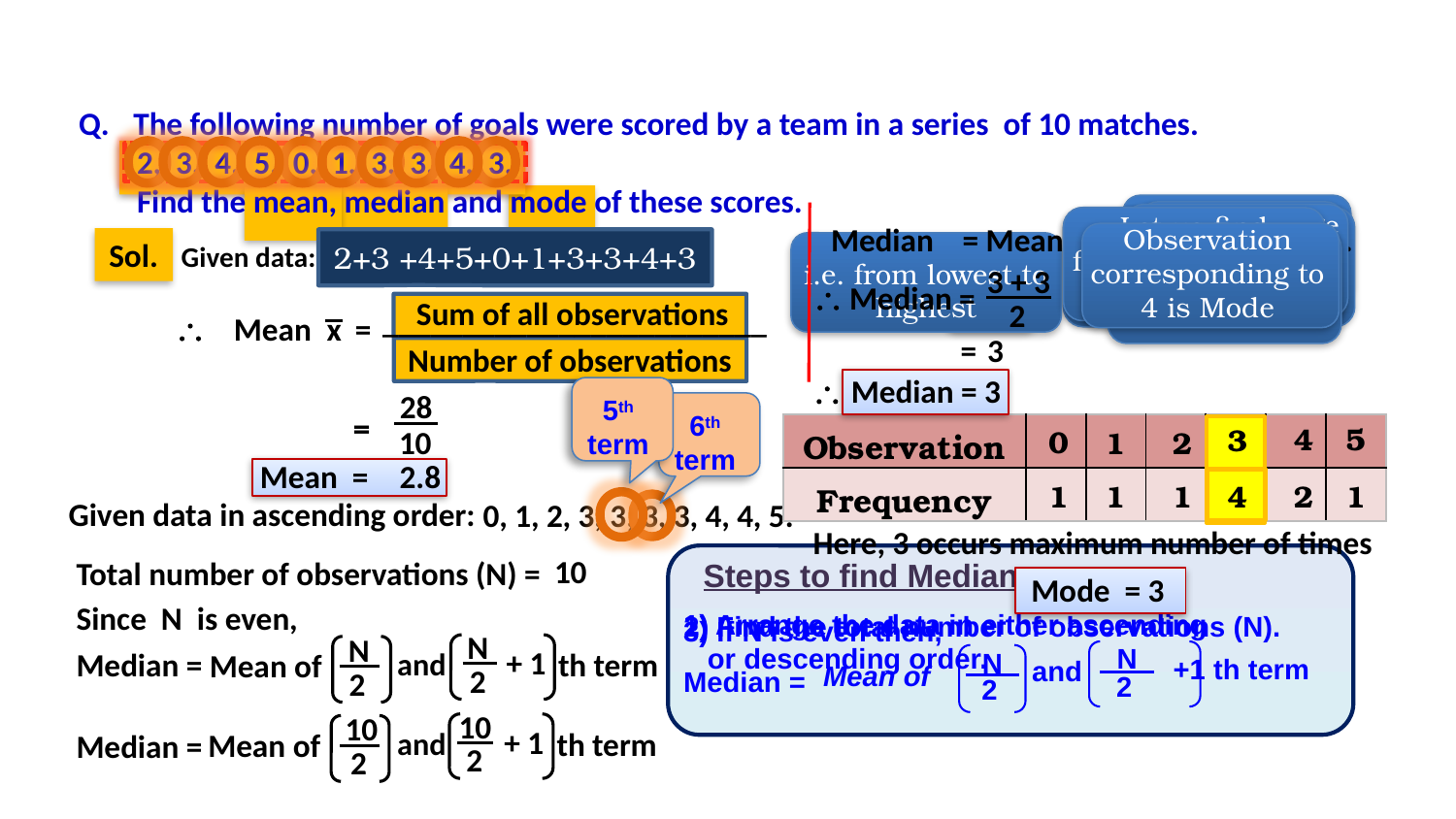

The following number of goals were scored by a team in a series  of 10 matches.
        2,  3,  4,  5,  0,  1,  3,  3,  4,  3.
        Find the mean, median and mode of these scores.

What is the formula to find mean?

Let us arrange given data in tabular form

How many observations are there?

Let us find frequency of each observation

Let us arrange number of goals in ascending order

Median    = Mean of 5th and 6th terms.
Observation corresponding to 4 is Mode

Which frequency  is the maximum?

Sol.
2+3 +4+5+0+1+3+3+4+3
Given data:
2,  3,  4,  5,  0,  1,  3,  3,  4,  3.

i.e. from lowest to highest
3 + 3
2

10
∴ Median =
Sum of all observations
________________________

∴
Mean
x
=
=
3
Number of observations

∴
Median = 3
5th term

28
6th term

=
4
5
3
| Observation |  |  |  |  |  |  |
| --- | --- | --- | --- | --- | --- | --- |
| Frequency |  |  |  |  |  |  |
10
0

1
2
Mean  =
2.8

1
1
1
4
2
1
Given data in ascending order:
0, 1, 2, 3, 3, 3, 3, 4, 4, 5.

Here, 3 occurs maximum number of times
10
Steps to find Median:

Total number of observations (N) =
Mode  = 3

3) If N is even then,
Median =
Since  N  is even,
1) Arrange the data in either ascending
   or descending order.
2) Find the total number of observations (N).
N
+ 1
2

N
2

N
2
N
2
+1 th term
and

Median =
th term
and
Mean of
Mean of
10
+ 1
2

10
2

th term
and
Mean of
Median =